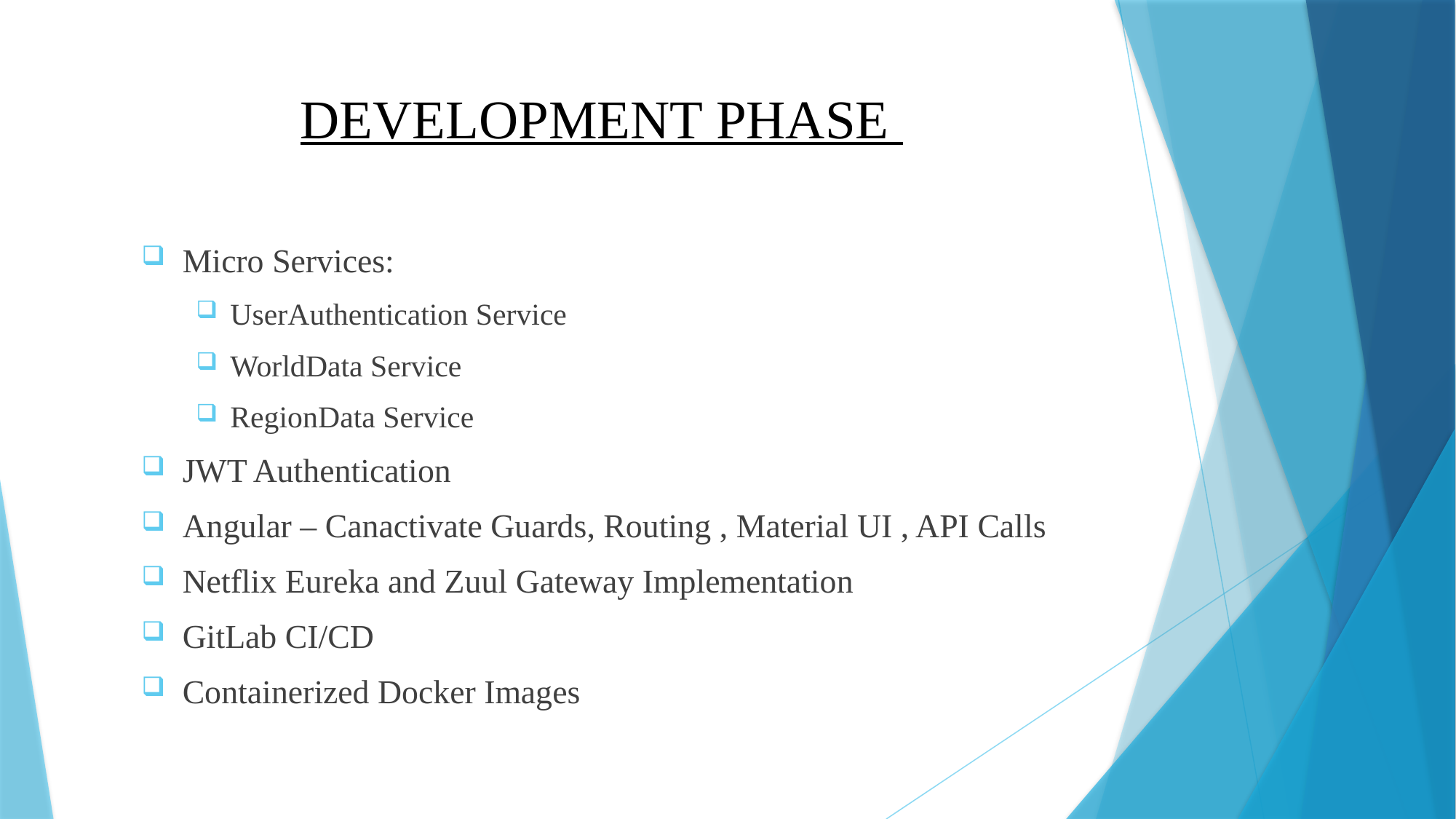

# DEVELOPMENT PHASE
Micro Services:
UserAuthentication Service
WorldData Service
RegionData Service
JWT Authentication
Angular – Canactivate Guards, Routing , Material UI , API Calls
Netflix Eureka and Zuul Gateway Implementation
GitLab CI/CD
Containerized Docker Images